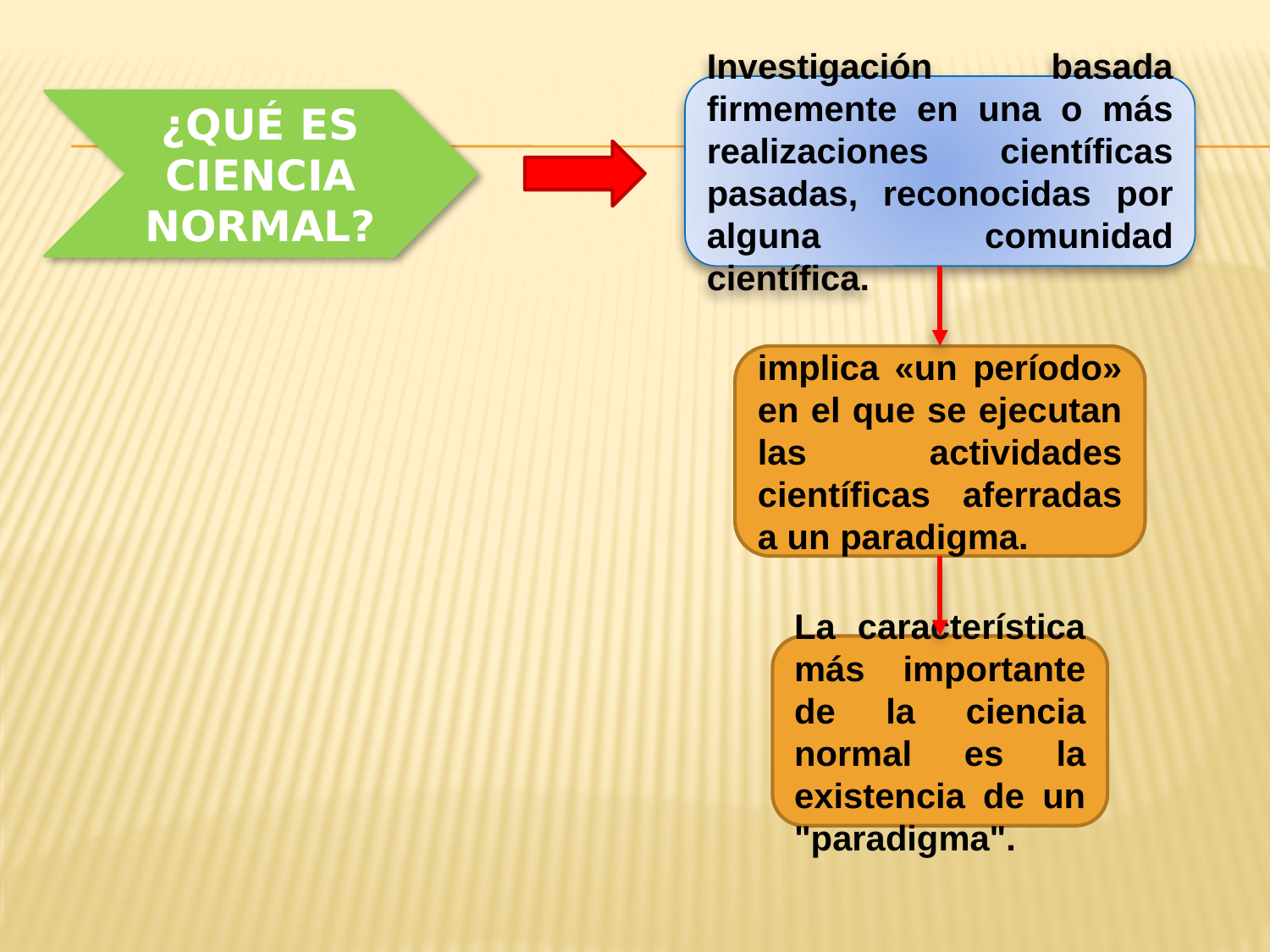

Investigación basada firmemente en una o más realizaciones científicas pasadas, reconocidas por alguna comunidad científica.
¿QUÉ ES CIENCIA NORMAL?

implica «un período» en el que se ejecutan las actividades científicas aferradas a un paradigma.
La característica más importante de la ciencia normal es la existencia de un "paradigma".